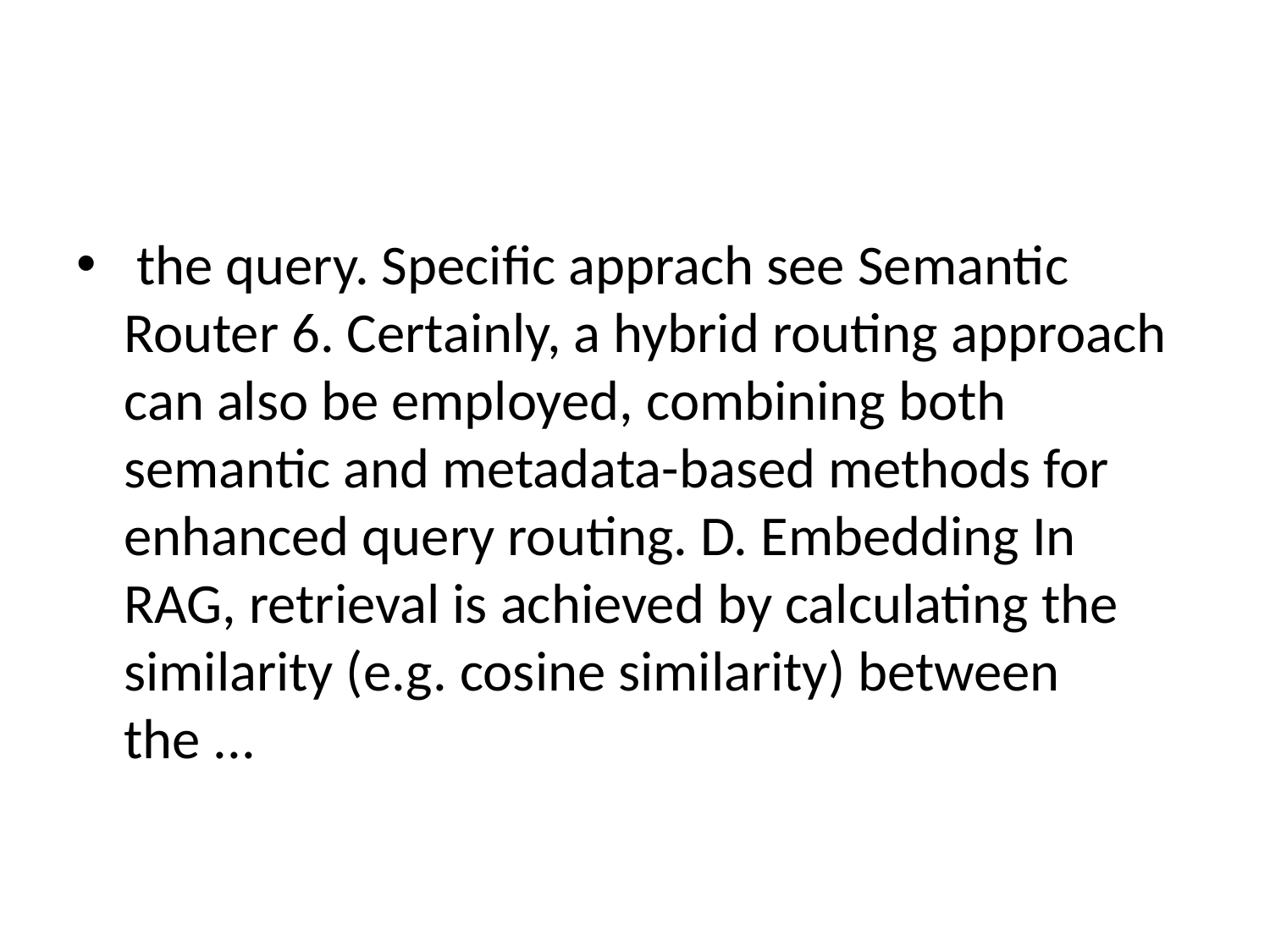

#
 the query. Specific apprach see Semantic Router 6. Certainly, a hybrid routing approach can also be employed, combining both semantic and metadata-based methods for enhanced query routing. D. Embedding In RAG, retrieval is achieved by calculating the similarity (e.g. cosine similarity) between the ...